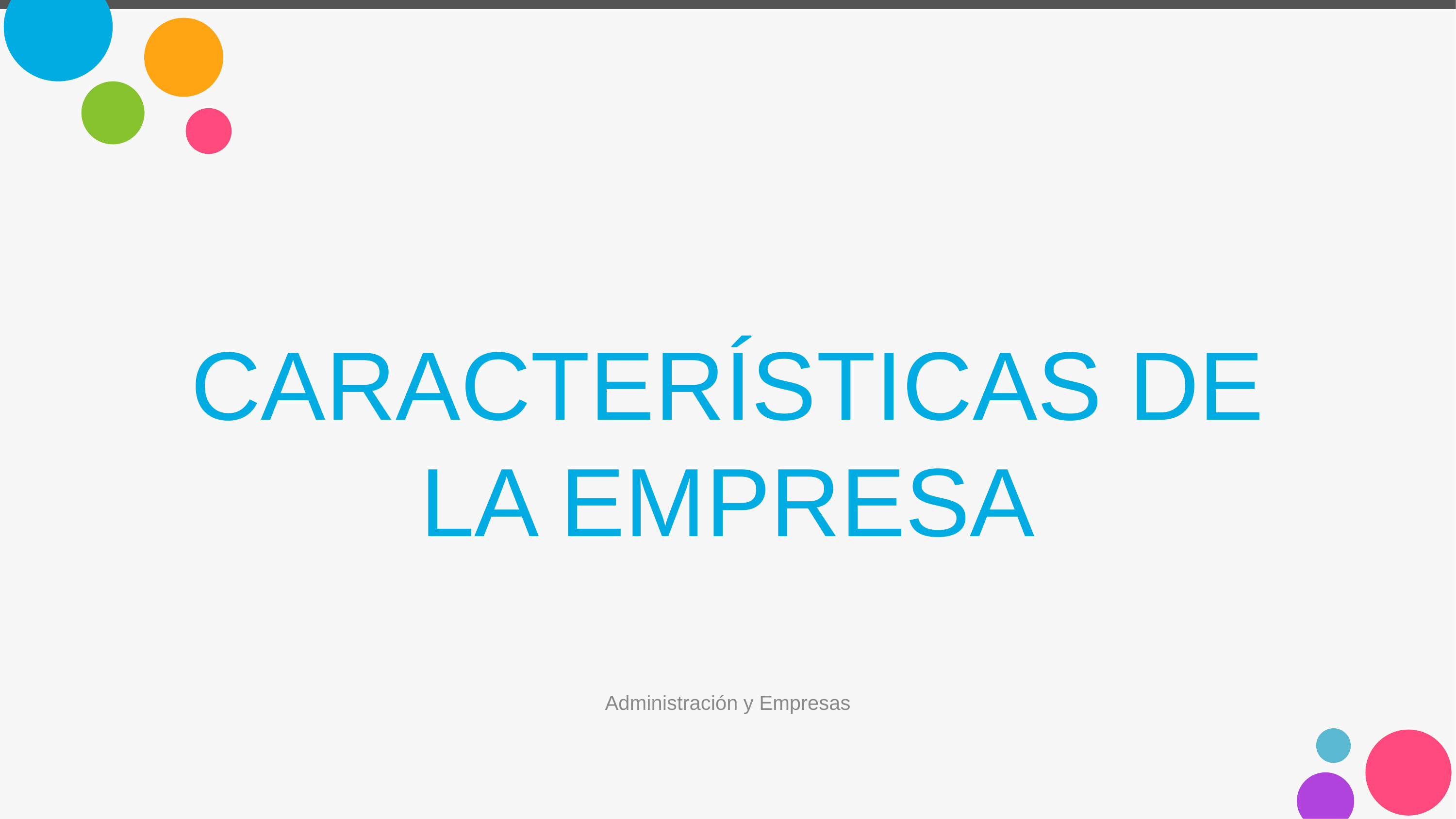

# CARACTERÍSTICAS DE LA EMPRESA
Administración y Empresas